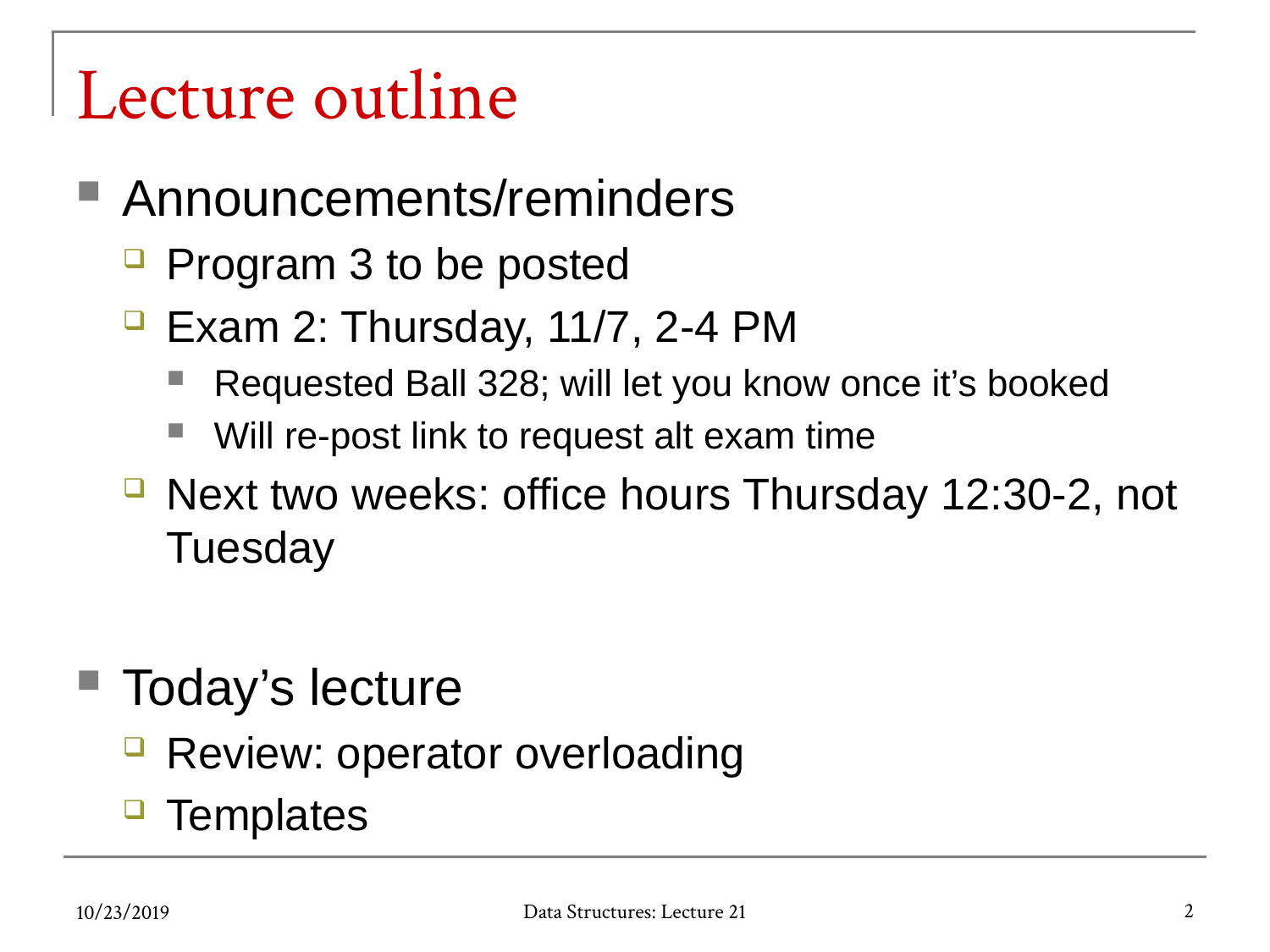

# Lecture outline
Announcements/reminders
Program 3 to be posted
Exam 2: Thursday, 11/7, 2-4 PM
Requested Ball 328; will let you know once it’s booked
Will re-post link to request alt exam time
Next two weeks: office hours Thursday 12:30-2, not Tuesday

Today’s lecture
Review: operator overloading
Templates
10/23/2019
2
Data Structures: Lecture 21